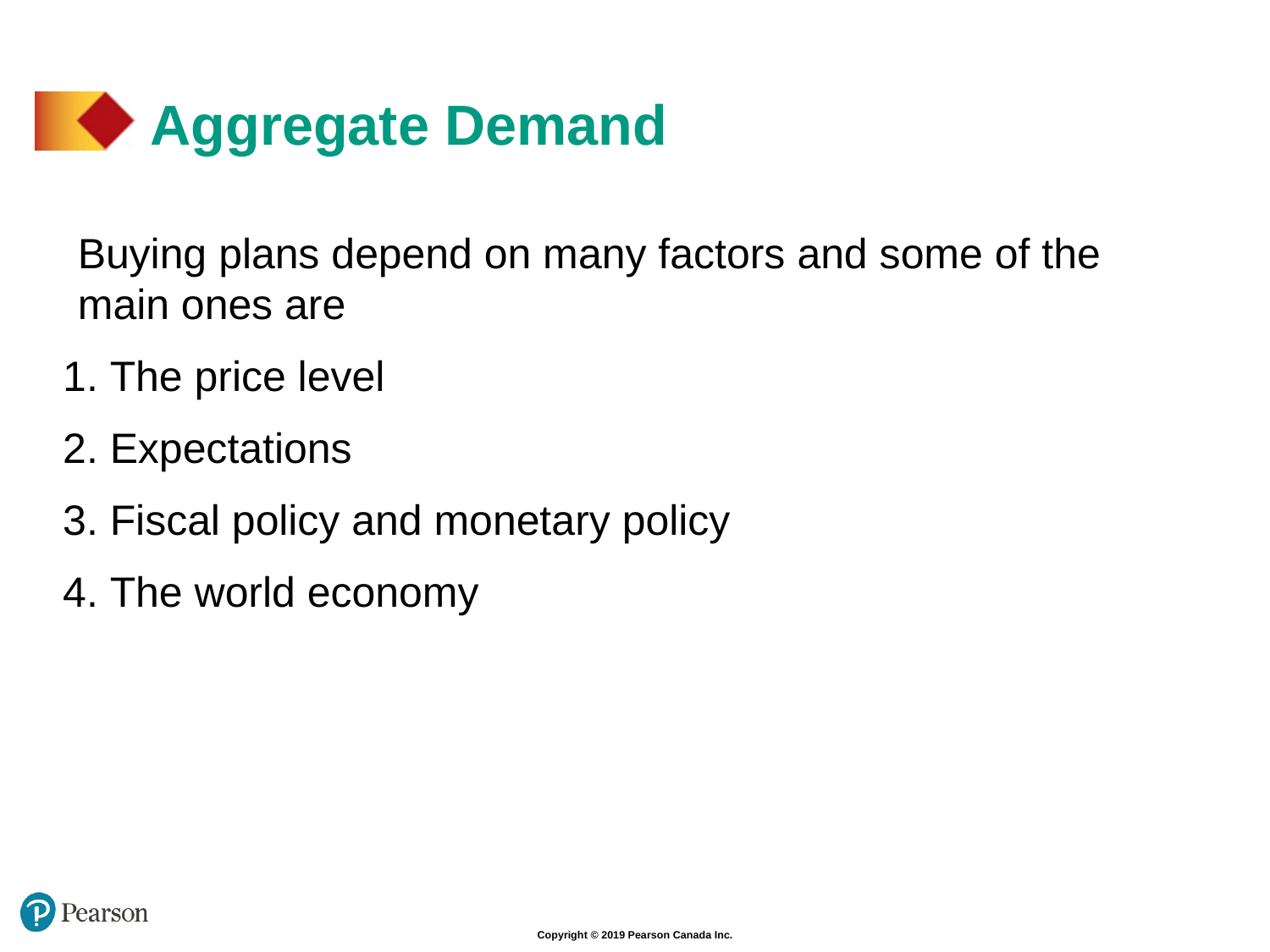

# Aggregate Demand
Buying plans depend on many factors and some of the main ones are
 The price level
 Expectations
 Fiscal policy and monetary policy
 The world economy